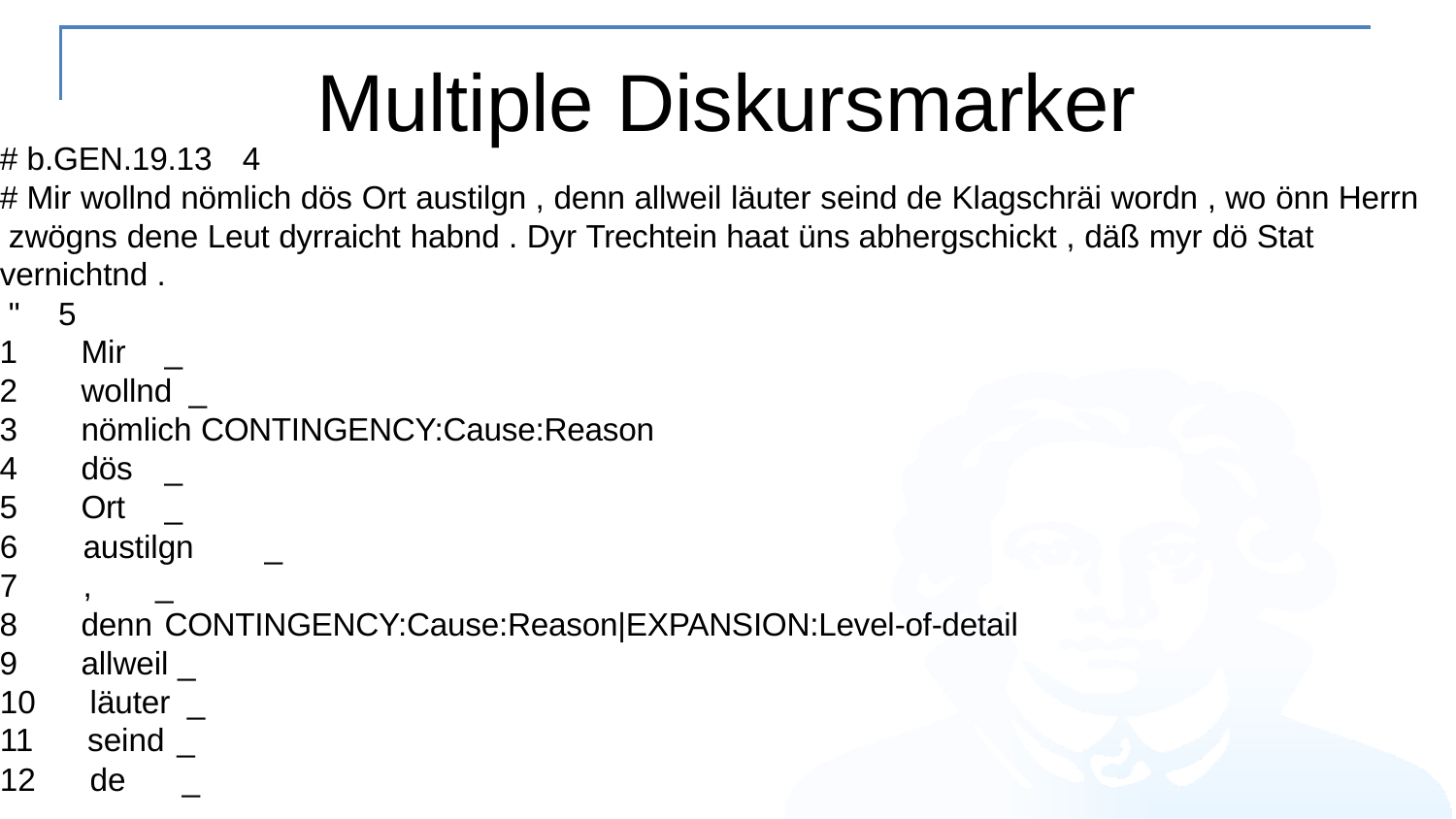

# Multiple Diskursmarker
# b.GEN.19.13	4
# Mir wollnd nömlich dös Ort austilgn , denn allweil läuter seind de Klagschräi wordn , wo önn Herrn  zwögns dene Leut dyrraicht habnd . Dyr Trechtein haat üns abhergschickt , däß myr dö Stat  vernichtnd .
"	5
Mir	_
wollnd _
nömlich CONTINGENCY:Cause:Reason
dös	_
Ort	_
6	austilgn
_
7	,	_
denn	CONTINGENCY:Cause:Reason|EXPANSION:Level-of-detail
allweil _
läuter _
seind	_
de	_